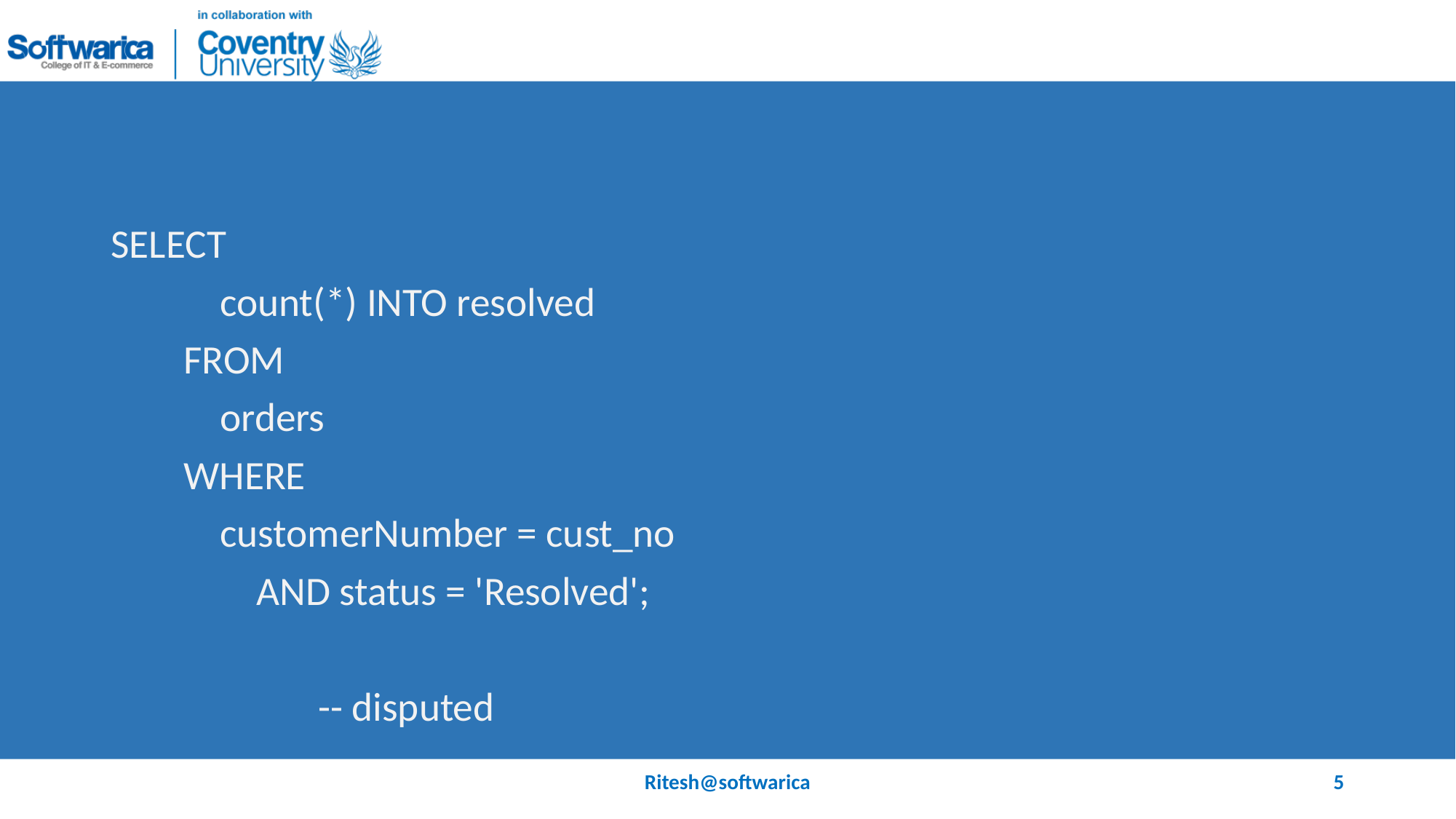

#
SELECT
            count(*) INTO resolved
        FROM
            orders
        WHERE
            customerNumber = cust_no
                AND status = 'Resolved';

		-- disputed
Ritesh@softwarica
5